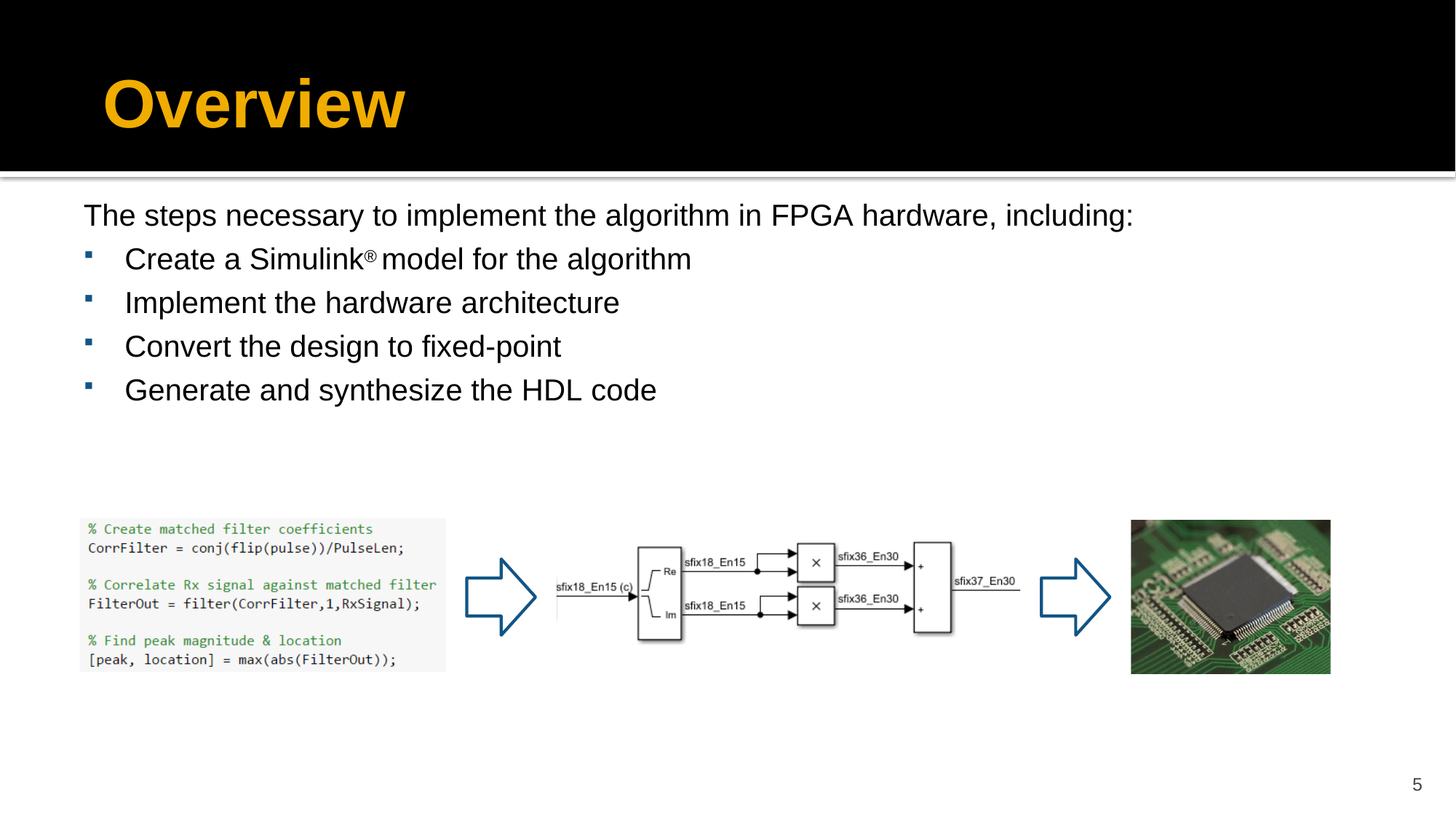

# Overview
The steps necessary to implement the algorithm in FPGA hardware, including:
Create a Simulink® model for the algorithm
Implement the hardware architecture
Convert the design to fixed-point
Generate and synthesize the HDL code

5